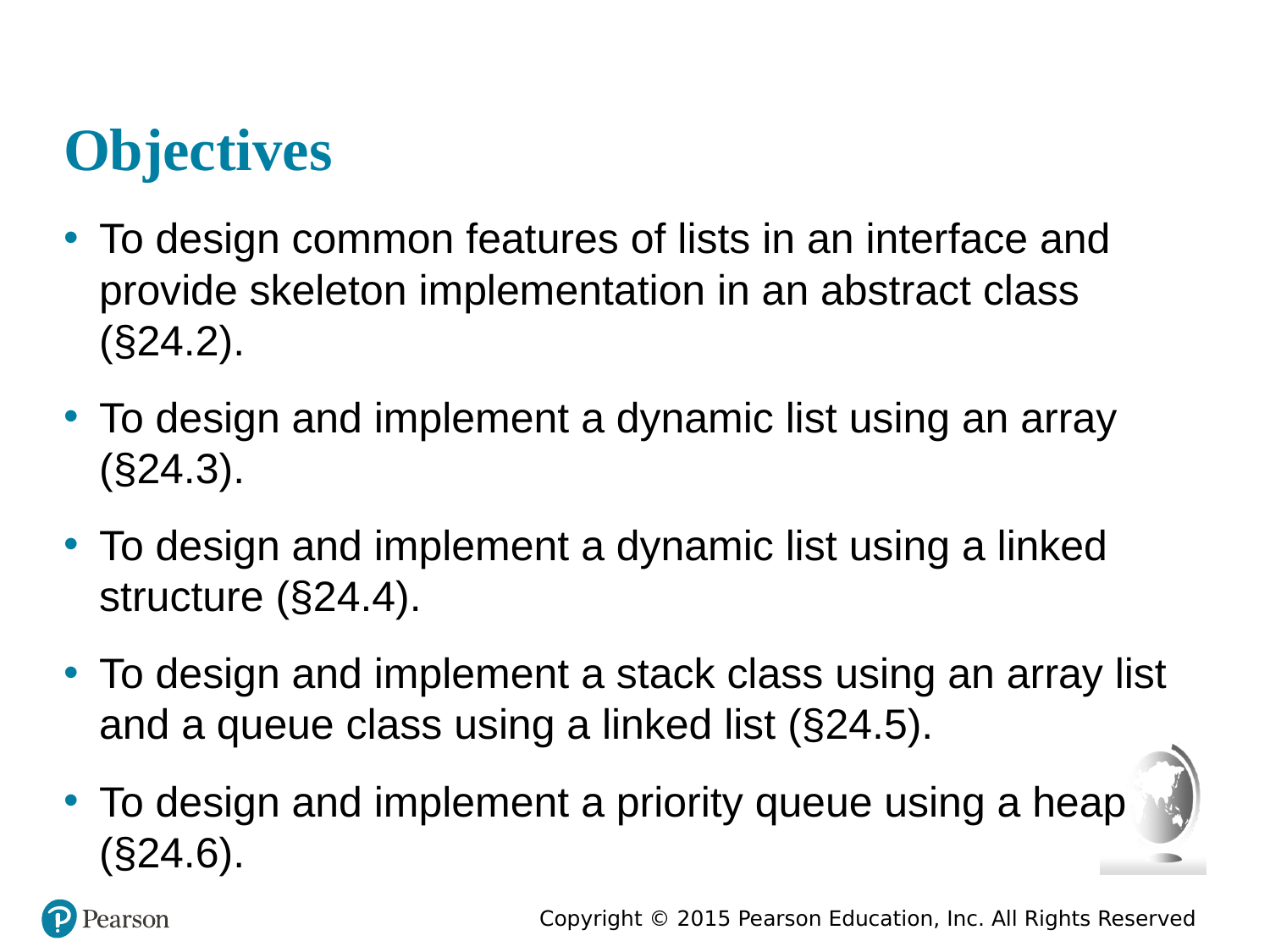

# Objectives
To design common features of lists in an interface and provide skeleton implementation in an abstract class (§24.2).
To design and implement a dynamic list using an array (§24.3).
To design and implement a dynamic list using a linked structure (§24.4).
To design and implement a stack class using an array list and a queue class using a linked list (§24.5).
To design and implement a priority queue using a heap (§24.6).